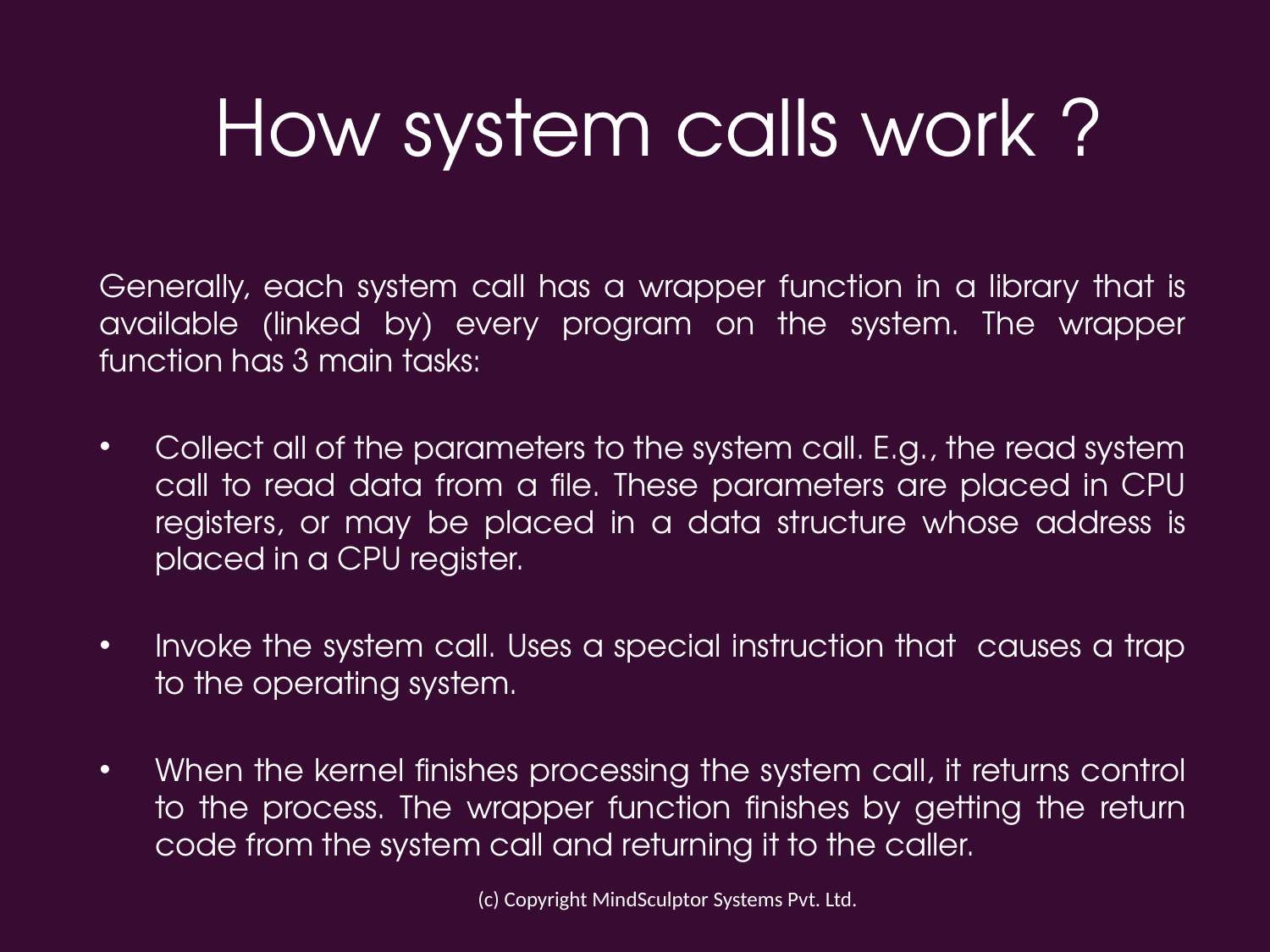

# How system calls work ?

Generally, each system call has a wrapper function in a library that is available (linked by) every program on the system. The wrapper function has 3 main tasks:

Collect all of the parameters to the system call. E.g., the read system call to read data from a file. These parameters are placed in CPU registers, or may be placed in a data structure whose address is placed in a CPU register.

Invoke the system call. Uses a special instruction that  causes a trap to the operating system.

When the kernel finishes processing the system call, it returns control to the process. The wrapper function finishes by getting the return code from the system call and returning it to the caller.

(c) Copyright MindSculptor Systems Pvt. Ltd.